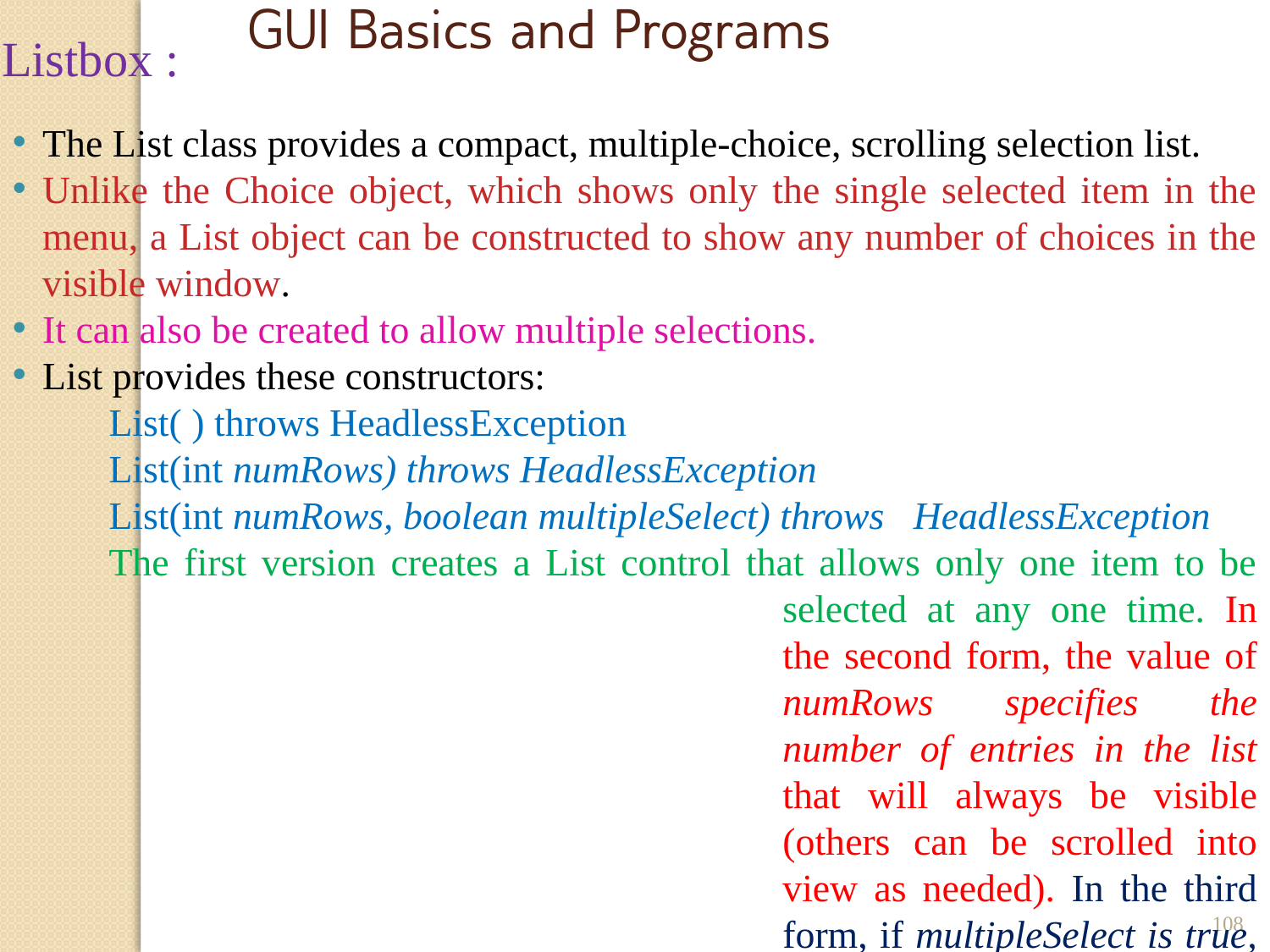

GUI Basics and Programs
Listbox :
The List class provides a compact, multiple-choice, scrolling selection list.
Unlike the Choice object, which shows only the single selected item in the menu, a List object can be constructed to show any number of choices in the visible window.
It can also be created to allow multiple selections.
List provides these constructors:
List( ) throws HeadlessException
List(int numRows) throws HeadlessException
List(int numRows, boolean multipleSelect) throws   HeadlessException
The first version creates a List control that allows only one item to be selected at any one time. In the second form, the value of numRows specifies the number of entries in the list that will always be visible (others can be scrolled into view as needed). In the third form, if multipleSelect is true, then the user may select two or more items at a time. If it is false, then only one item may be selected.
108